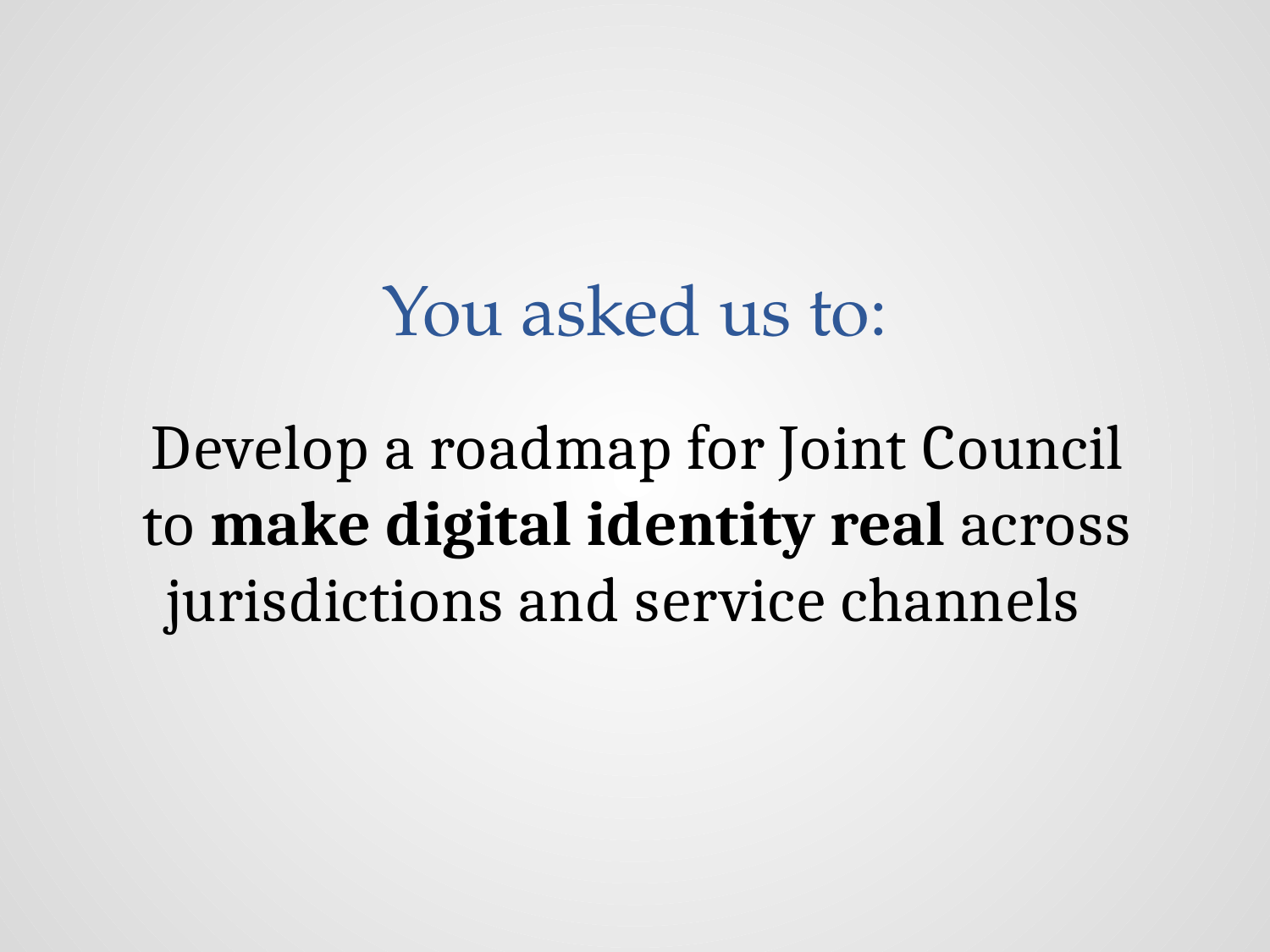

# You asked us to:
Develop a roadmap for Joint Council to make digital identity real across jurisdictions and service channels